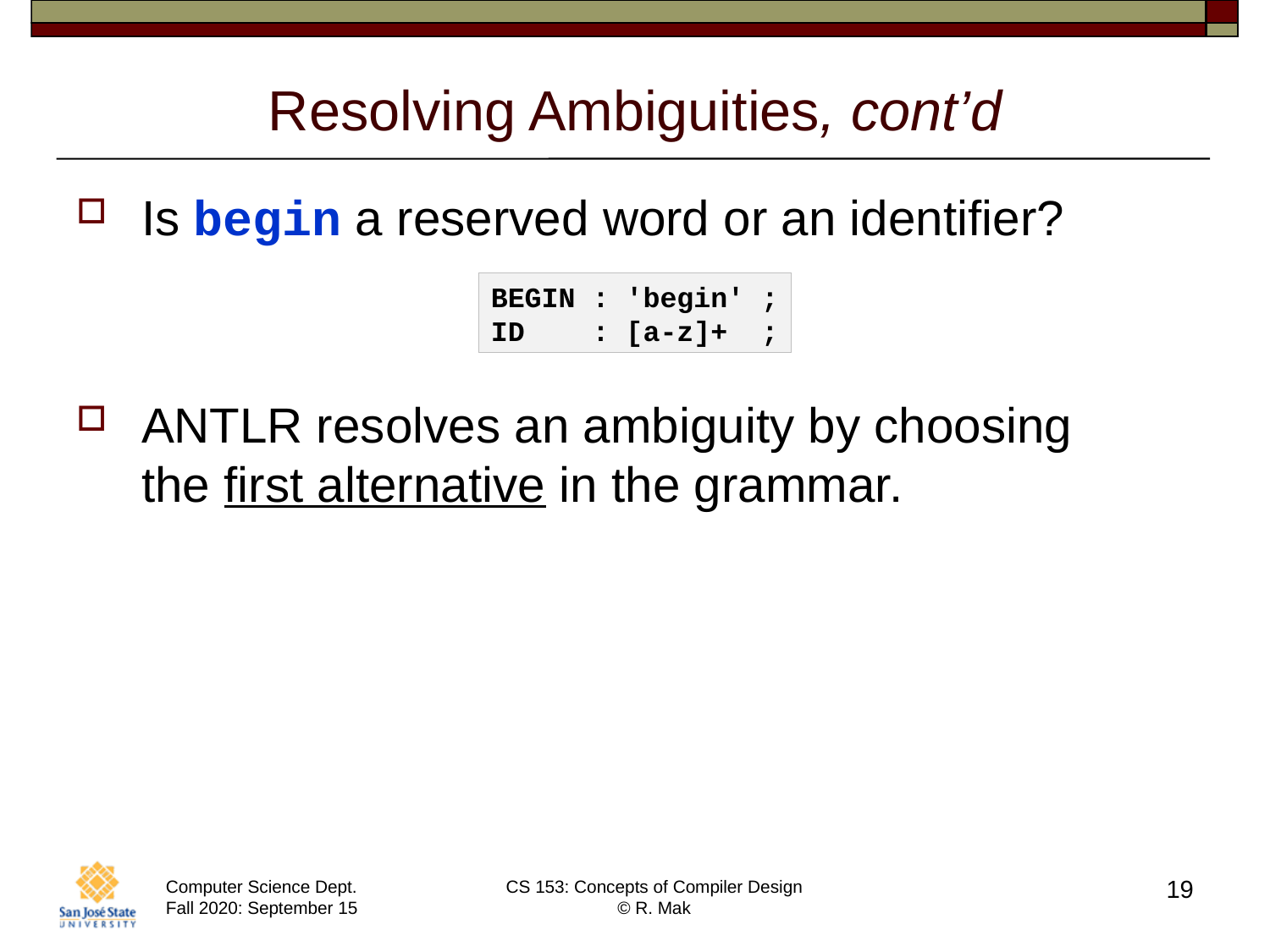

# Resolving Ambiguities, cont’d
Is begin a reserved word or an identifier?

ANTLR resolves an ambiguity by choosing
the first alternative in the grammar.
BEGIN : 'begin' ;
ID    : [a-z]+  ;
19